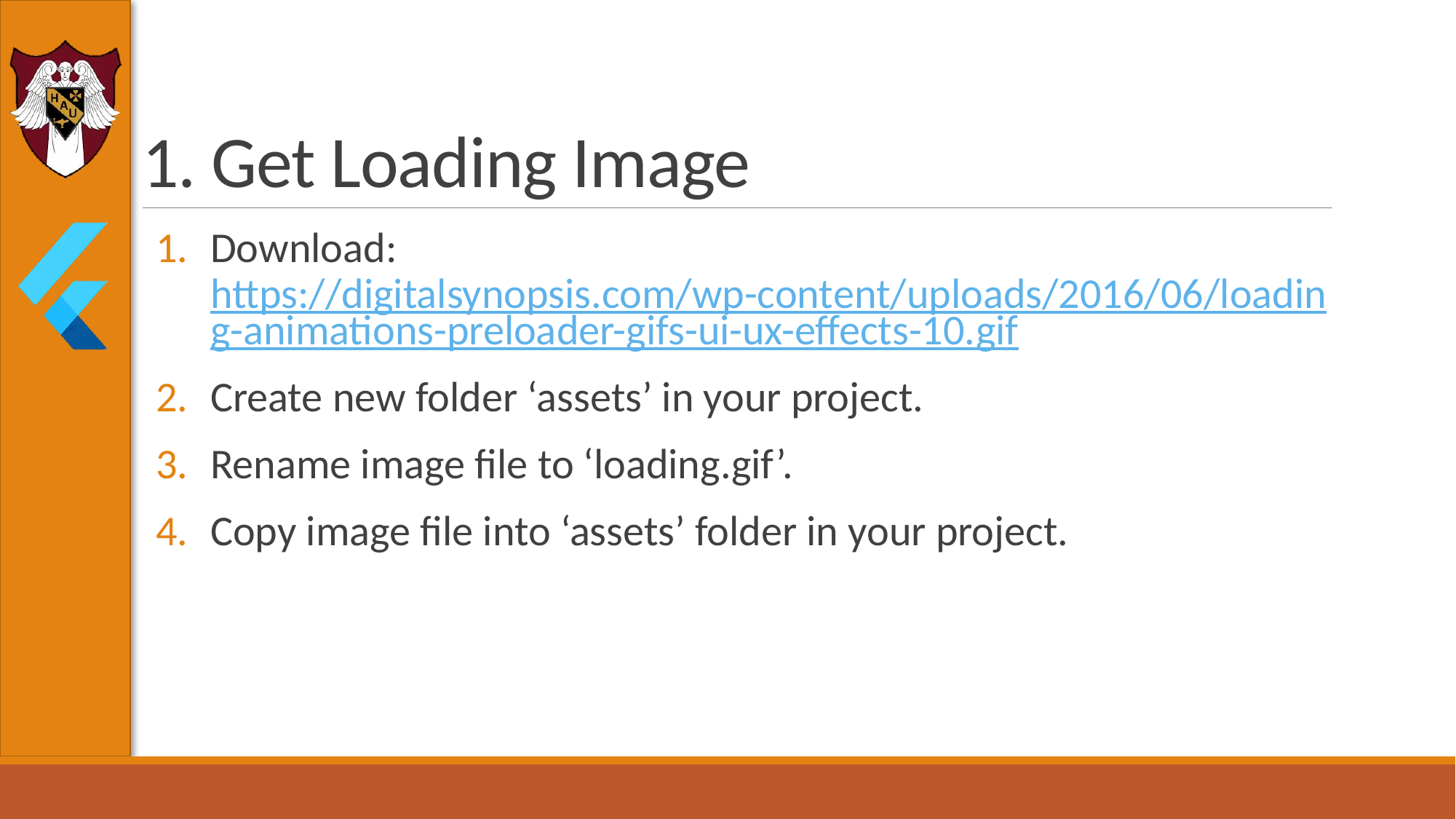

# 1. Get Loading Image
Download: https://digitalsynopsis.com/wp-content/uploads/2016/06/loading-animations-preloader-gifs-ui-ux-effects-10.gif
Create new folder ‘assets’ in your project.
Rename image file to ‘loading.gif’.
Copy image file into ‘assets’ folder in your project.